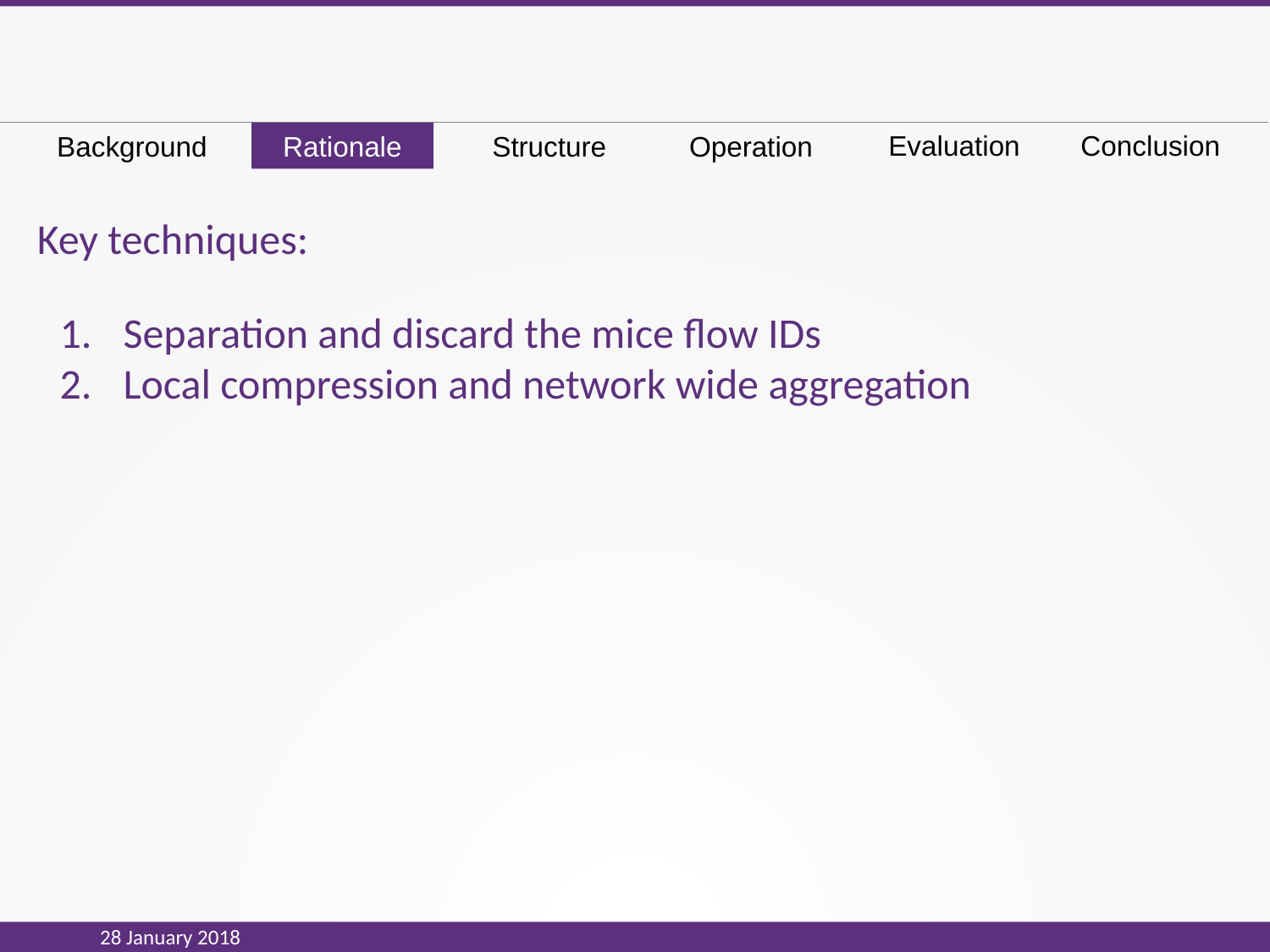

Evaluation
Conclusion
Background
Rationale
Structure
Operation
Key techniques:
Separation and discard the mice flow IDs
Local compression and network wide aggregation
28 January 2018
32